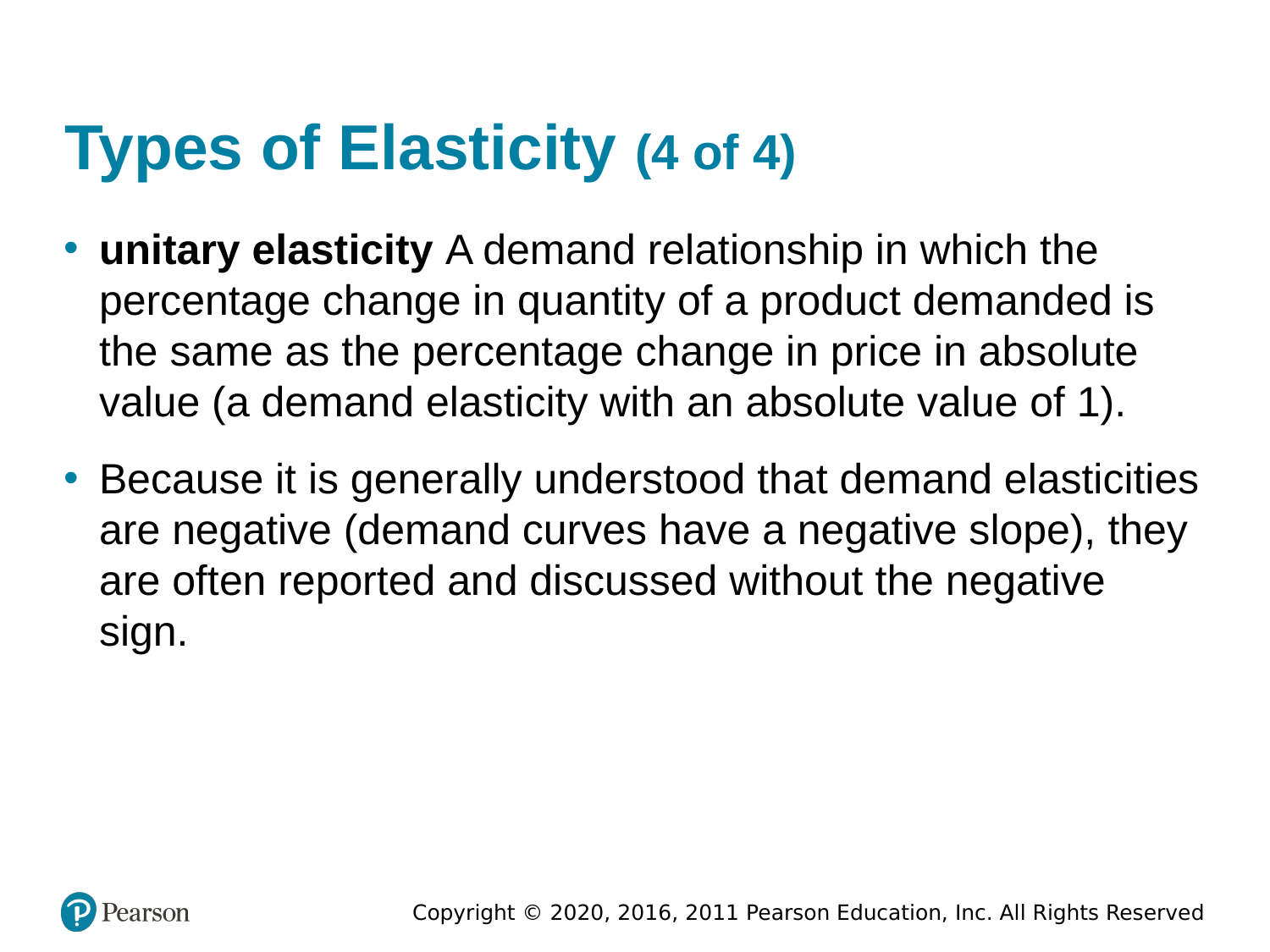

# Types of Elasticity (4 of 4)
unitary elasticity A demand relationship in which the percentage change in quantity of a product demanded is the same as the percentage change in price in absolute value (a demand elasticity with an absolute value of 1).
Because it is generally understood that demand elasticities are negative (demand curves have a negative slope), they are often reported and discussed without the negative sign.